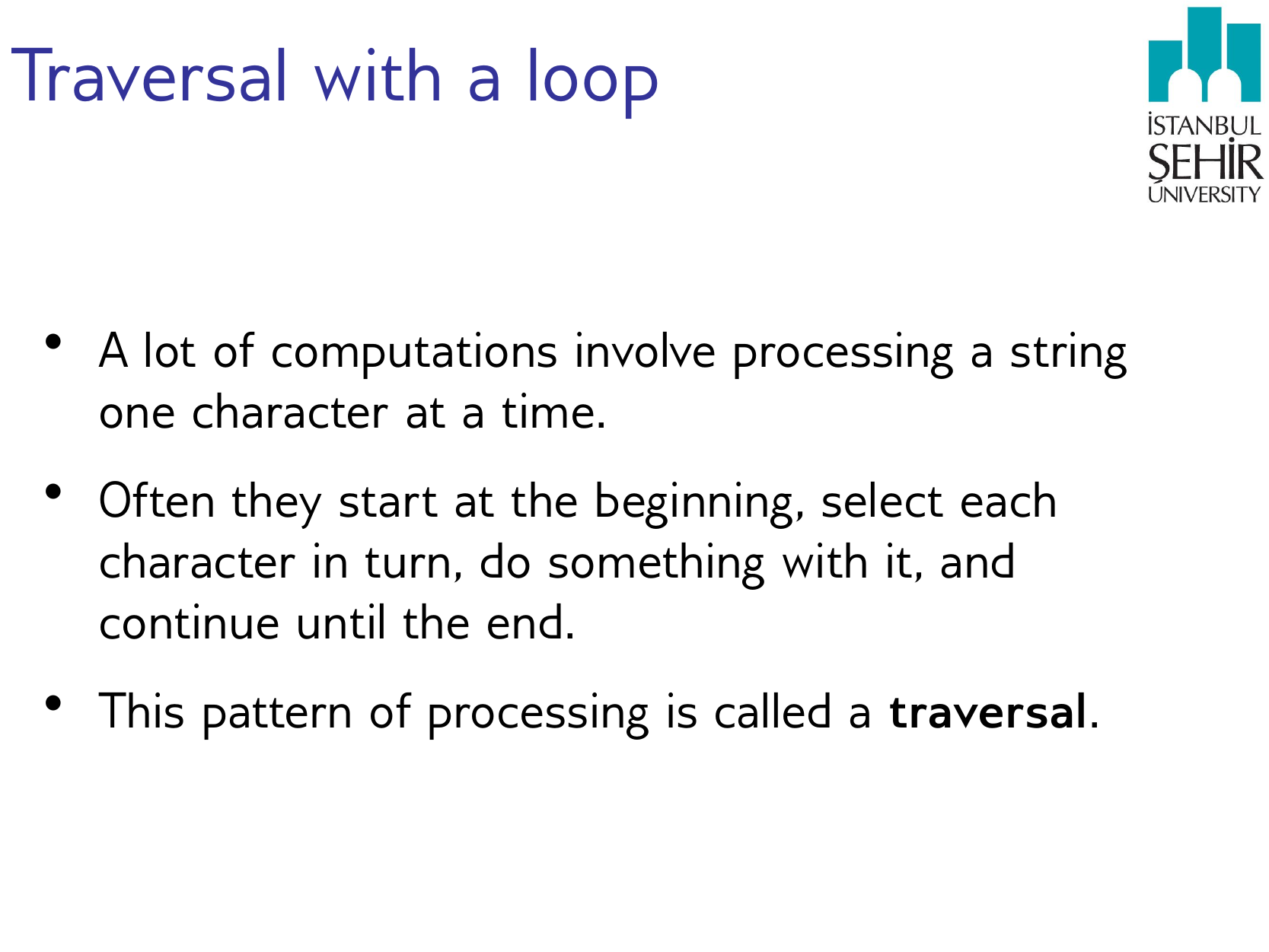

# Traversal with a loop
A lot of computations involve processing a string one character at a time.
Often they start at the beginning, select each character in turn, do something with it, and continue until the end.
This pattern of processing is called a traversal.